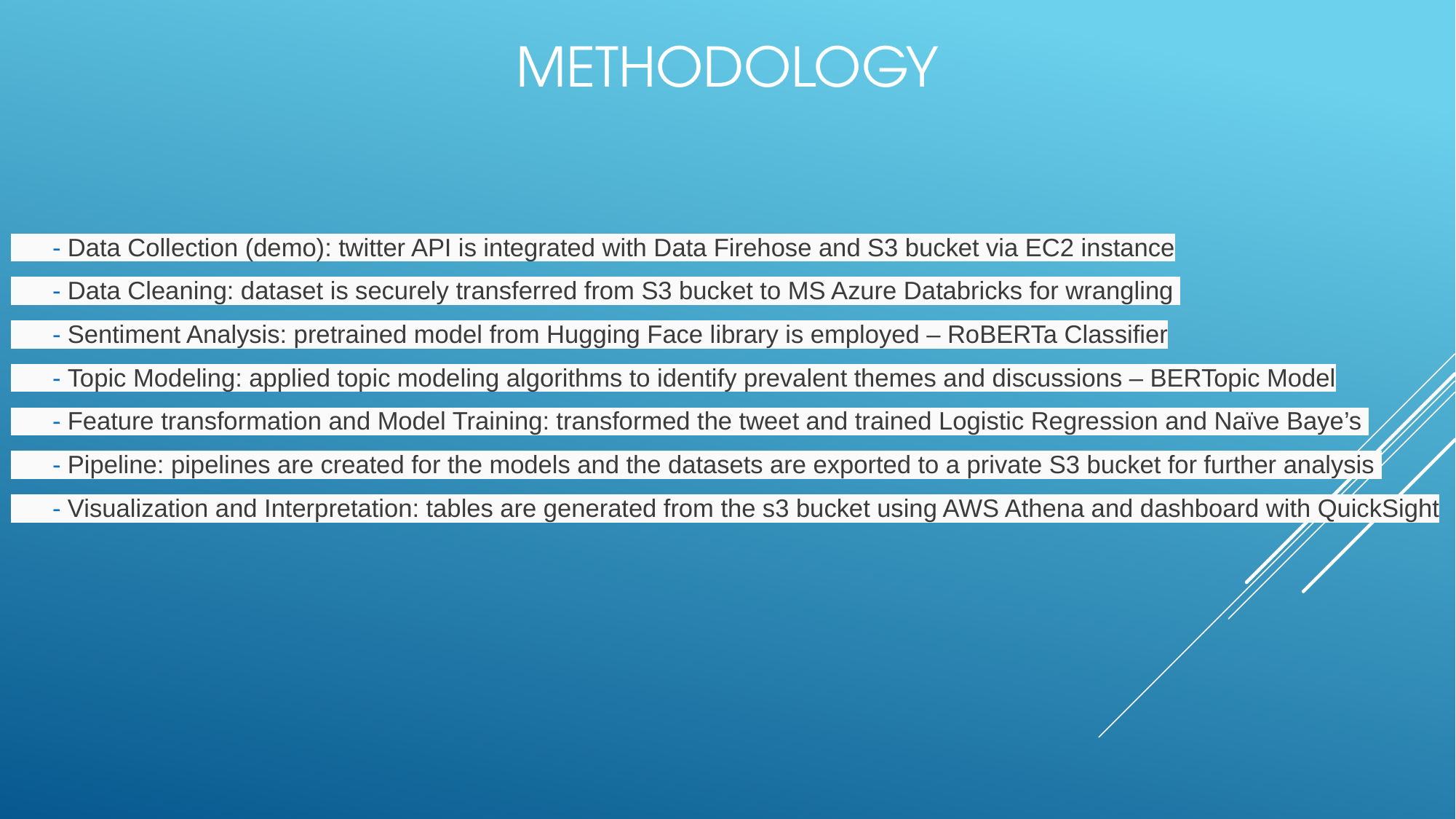

# methodology
      - Data Collection (demo): twitter API is integrated with Data Firehose and S3 bucket via EC2 instance
      - Data Cleaning: dataset is securely transferred from S3 bucket to MS Azure Databricks for wrangling
      - Sentiment Analysis: pretrained model from Hugging Face library is employed – RoBERTa Classifier
      - Topic Modeling: applied topic modeling algorithms to identify prevalent themes and discussions – BERTopic Model
      - Feature transformation and Model Training: transformed the tweet and trained Logistic Regression and Naïve Baye’s
      - Pipeline: pipelines are created for the models and the datasets are exported to a private S3 bucket for further analysis
      - Visualization and Interpretation: tables are generated from the s3 bucket using AWS Athena and dashboard with QuickSight